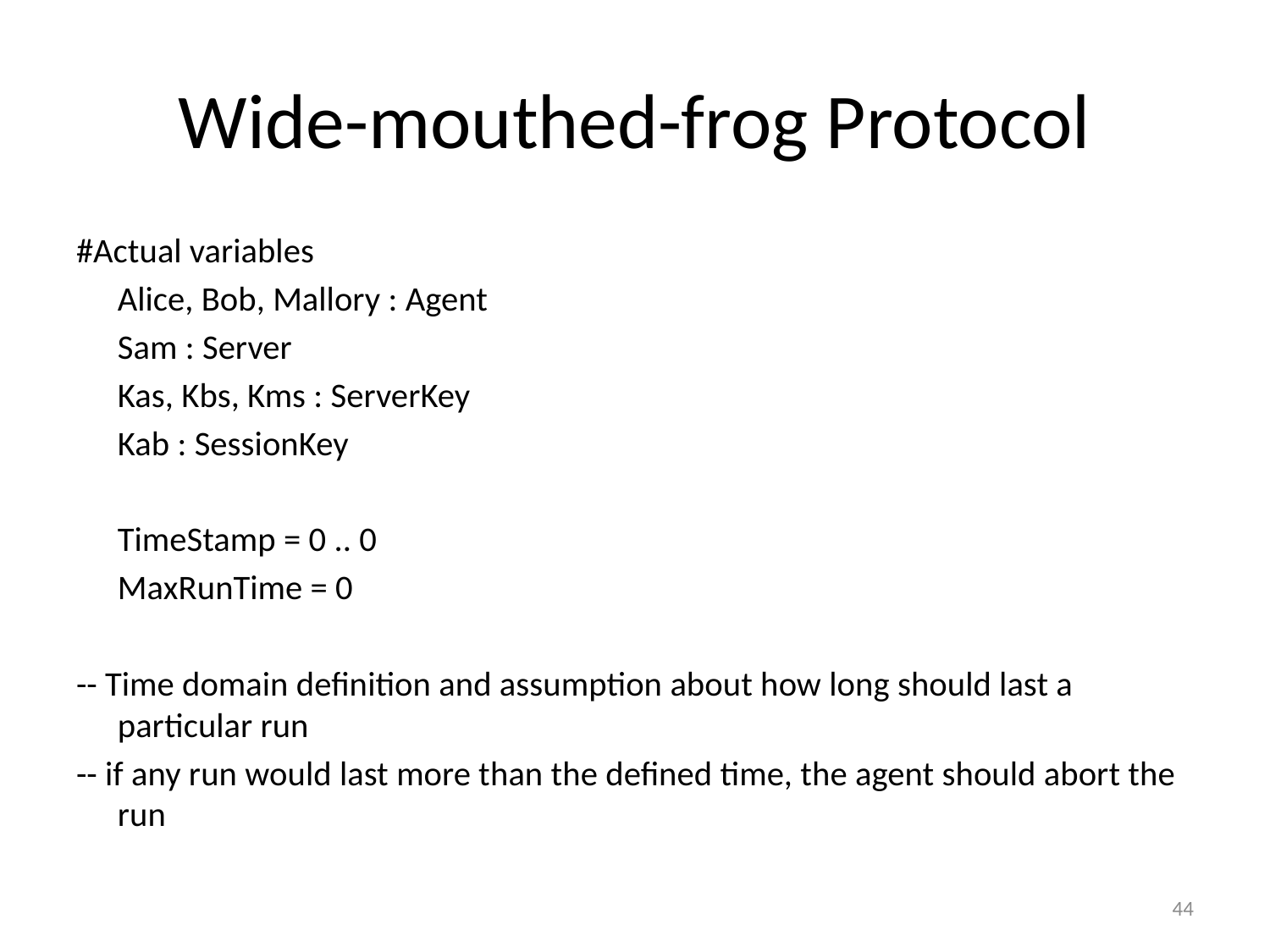

# Wide-mouthed-frog Protocol
#Actual variables
	Alice, Bob, Mallory : Agent
	Sam : Server
	Kas, Kbs, Kms : ServerKey
	Kab : SessionKey

	TimeStamp = 0 .. 0
	MaxRunTime = 0

-- Time domain definition and assumption about how long should last a particular run
-- if any run would last more than the defined time, the agent should abort the run
44